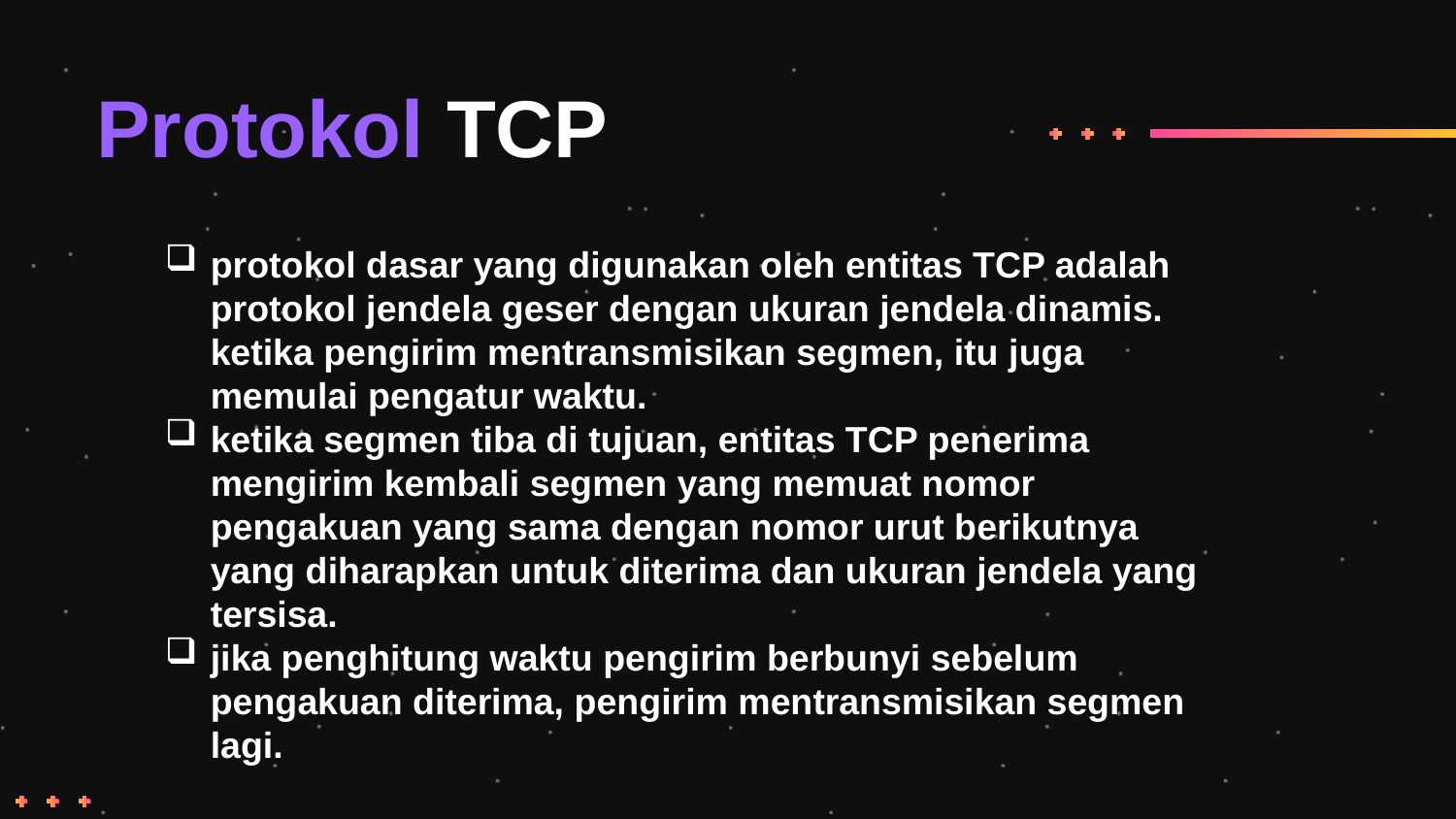

# Protokol TCP

protokol dasar yang digunakan oleh entitas TCP adalah protokol jendela geser dengan ukuran jendela dinamis. ketika pengirim mentransmisikan segmen, itu juga memulai pengatur waktu.
ketika segmen tiba di tujuan, entitas TCP penerima mengirim kembali segmen yang memuat nomor pengakuan yang sama dengan nomor urut berikutnya yang diharapkan untuk diterima dan ukuran jendela yang tersisa.
jika penghitung waktu pengirim berbunyi sebelum pengakuan diterima, pengirim mentransmisikan segmen lagi.